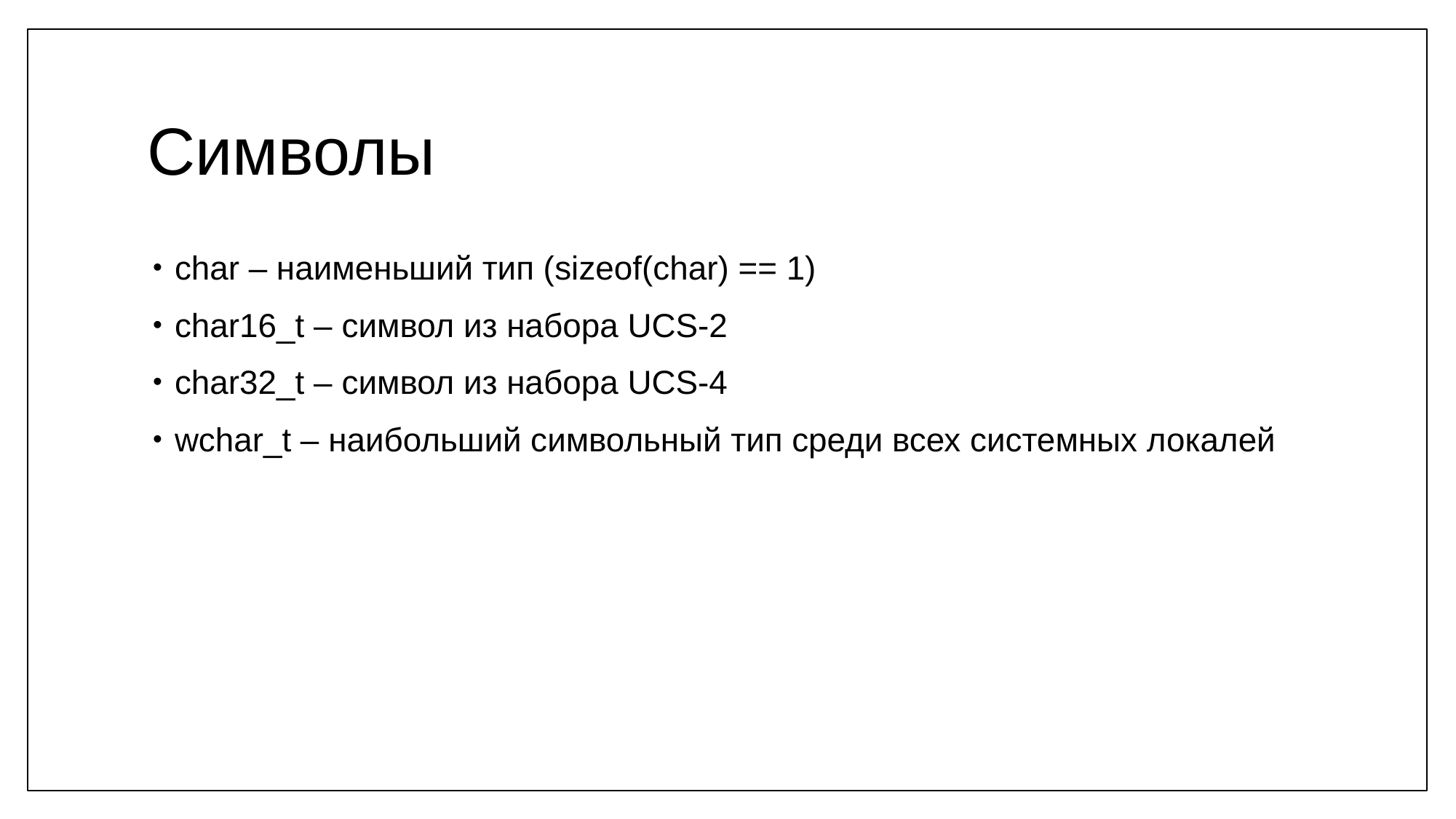

# Символы
char – наименьший тип (sizeof(char) == 1)
char16_t – символ из набора UCS-2
char32_t – символ из набора UCS-4
wchar_t – наибольший символьный тип среди всех системных локалей